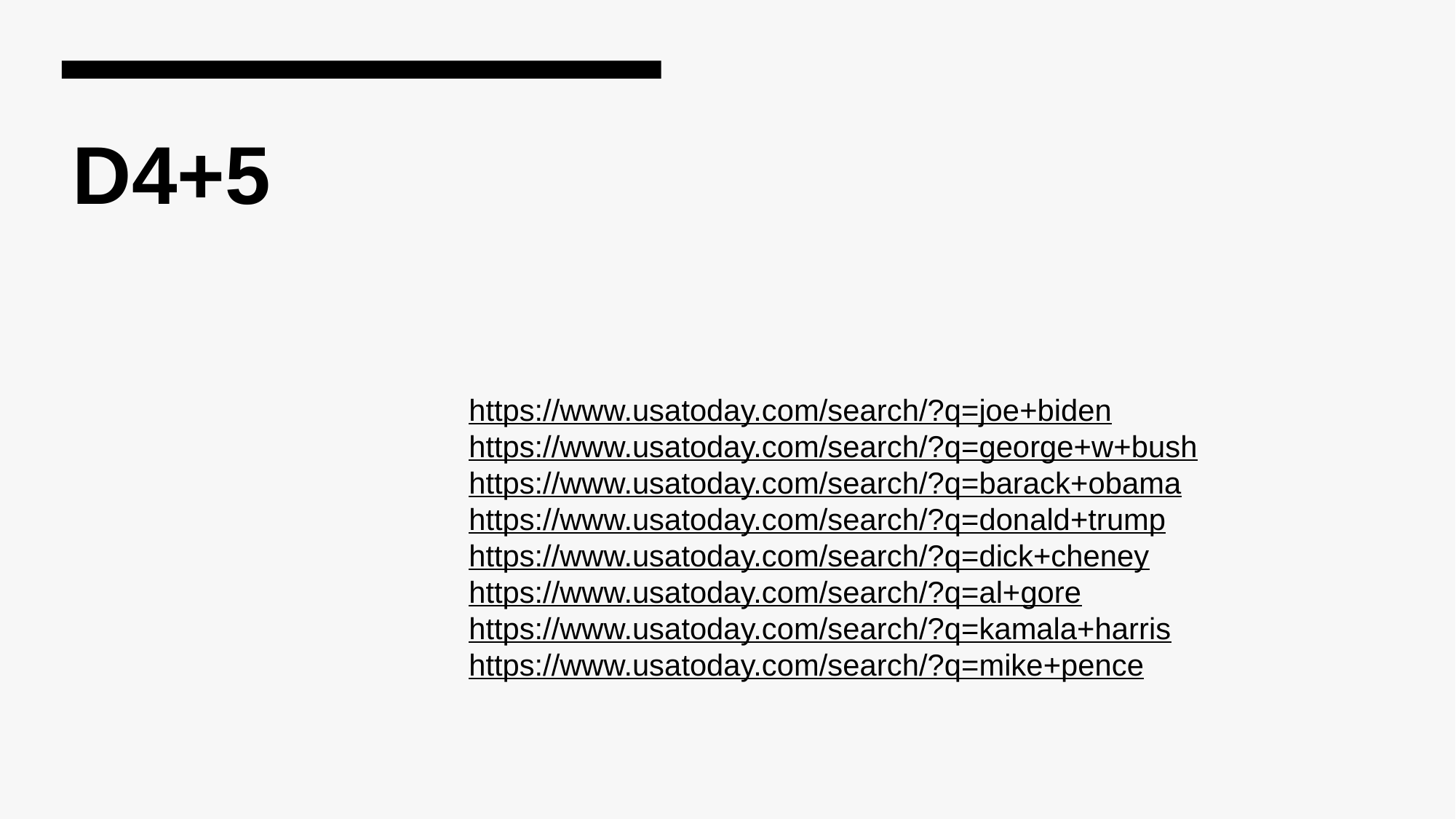

# D4+5
https://www.usatoday.com/search/?q=joe+biden
https://www.usatoday.com/search/?q=george+w+bush
https://www.usatoday.com/search/?q=barack+obama
https://www.usatoday.com/search/?q=donald+trump
https://www.usatoday.com/search/?q=dick+cheney
https://www.usatoday.com/search/?q=al+gore
https://www.usatoday.com/search/?q=kamala+harris
https://www.usatoday.com/search/?q=mike+pence